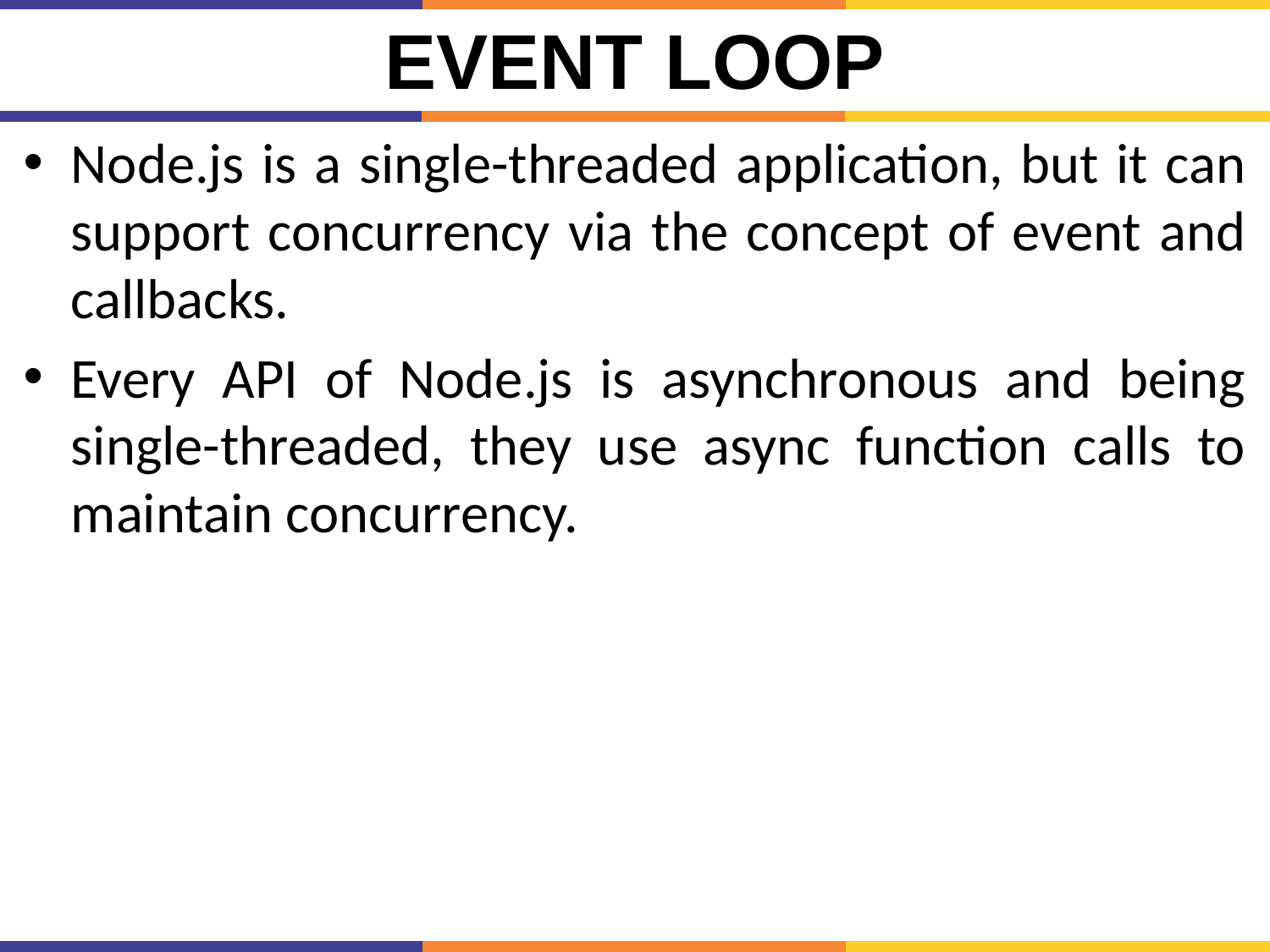

# Event Loop
Node.js is a single-threaded application, but it can support concurrency via the concept of event and callbacks.
Every API of Node.js is asynchronous and being single-threaded, they use async function calls to maintain concurrency.